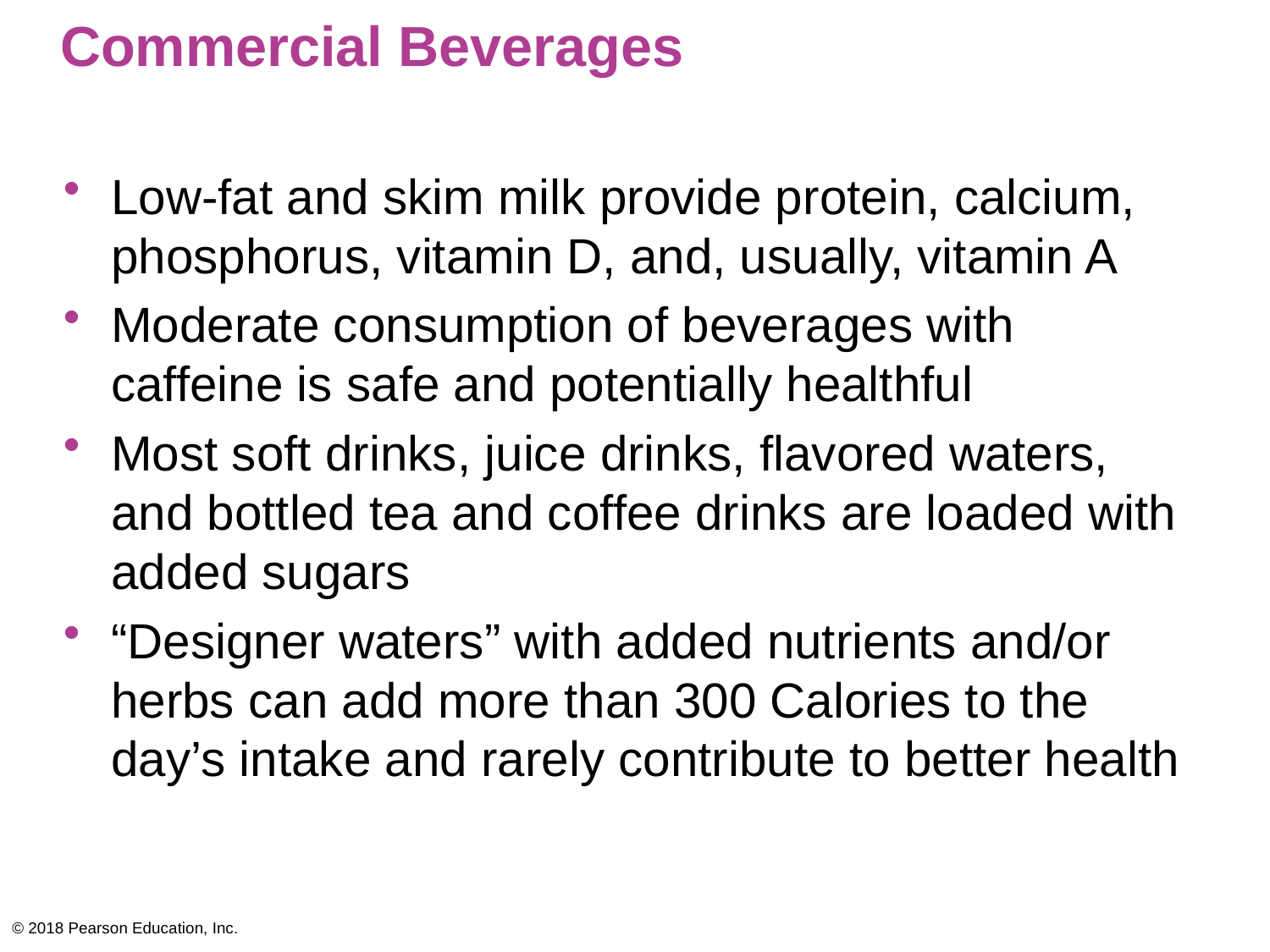

# Commercial Beverages
Low-fat and skim milk provide protein, calcium, phosphorus, vitamin D, and, usually, vitamin A
Moderate consumption of beverages with caffeine is safe and potentially healthful
Most soft drinks, juice drinks, flavored waters,
and bottled tea and coffee drinks are loaded with added sugars
“Designer waters” with added nutrients and/or herbs can add more than 300 Calories to the day’s intake and rarely contribute to better health
© 2018 Pearson Education, Inc.